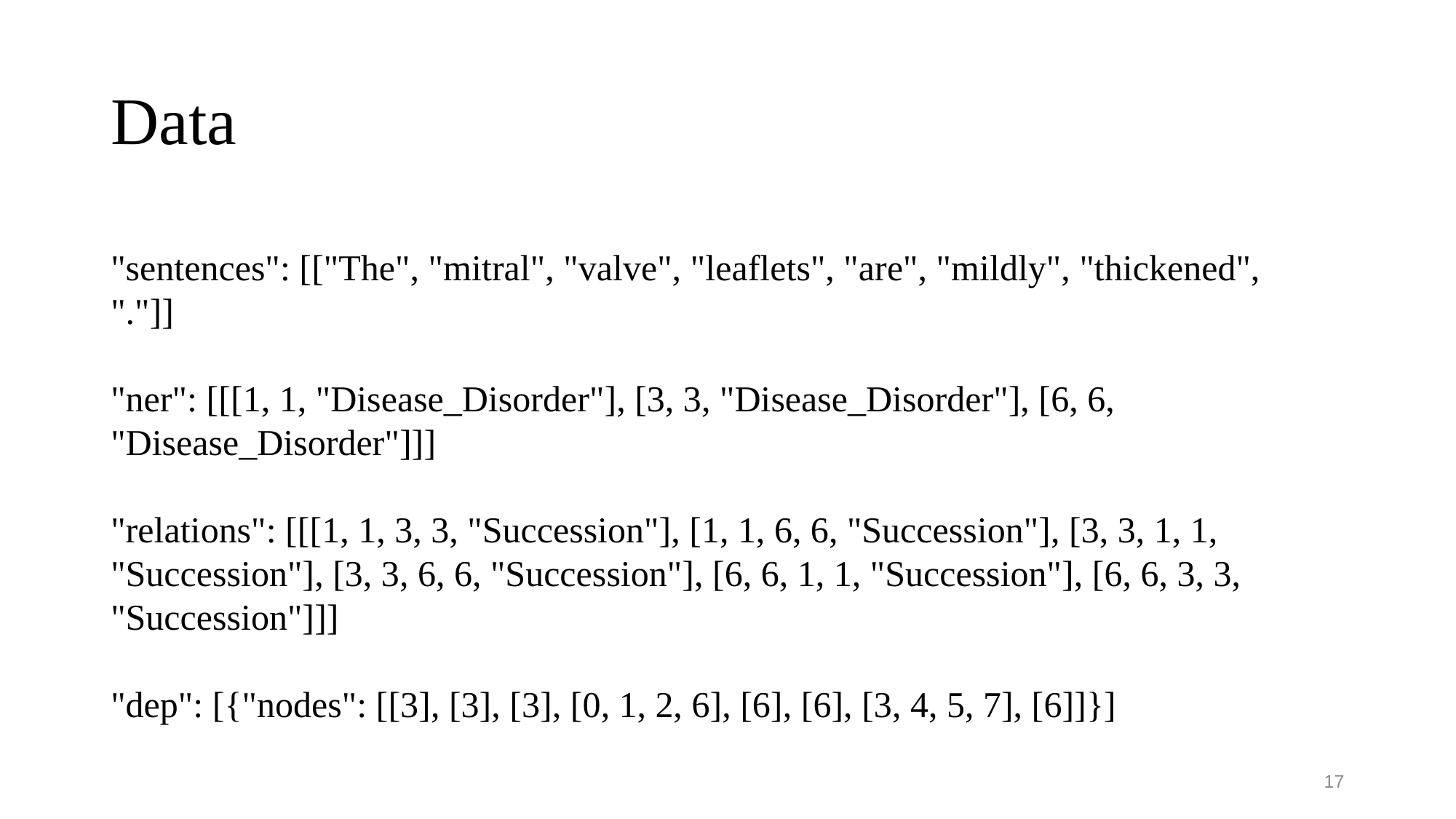

# Data
"sentences": [["The", "mitral", "valve", "leaflets", "are", "mildly", "thickened", "."]]

"ner": [[[1, 1, "Disease_Disorder"], [3, 3, "Disease_Disorder"], [6, 6, "Disease_Disorder"]]]

"relations": [[[1, 1, 3, 3, "Succession"], [1, 1, 6, 6, "Succession"], [3, 3, 1, 1, "Succession"], [3, 3, 6, 6, "Succession"], [6, 6, 1, 1, "Succession"], [6, 6, 3, 3, "Succession"]]]

"dep": [{"nodes": [[3], [3], [3], [0, 1, 2, 6], [6], [6], [3, 4, 5, 7], [6]]}]
17